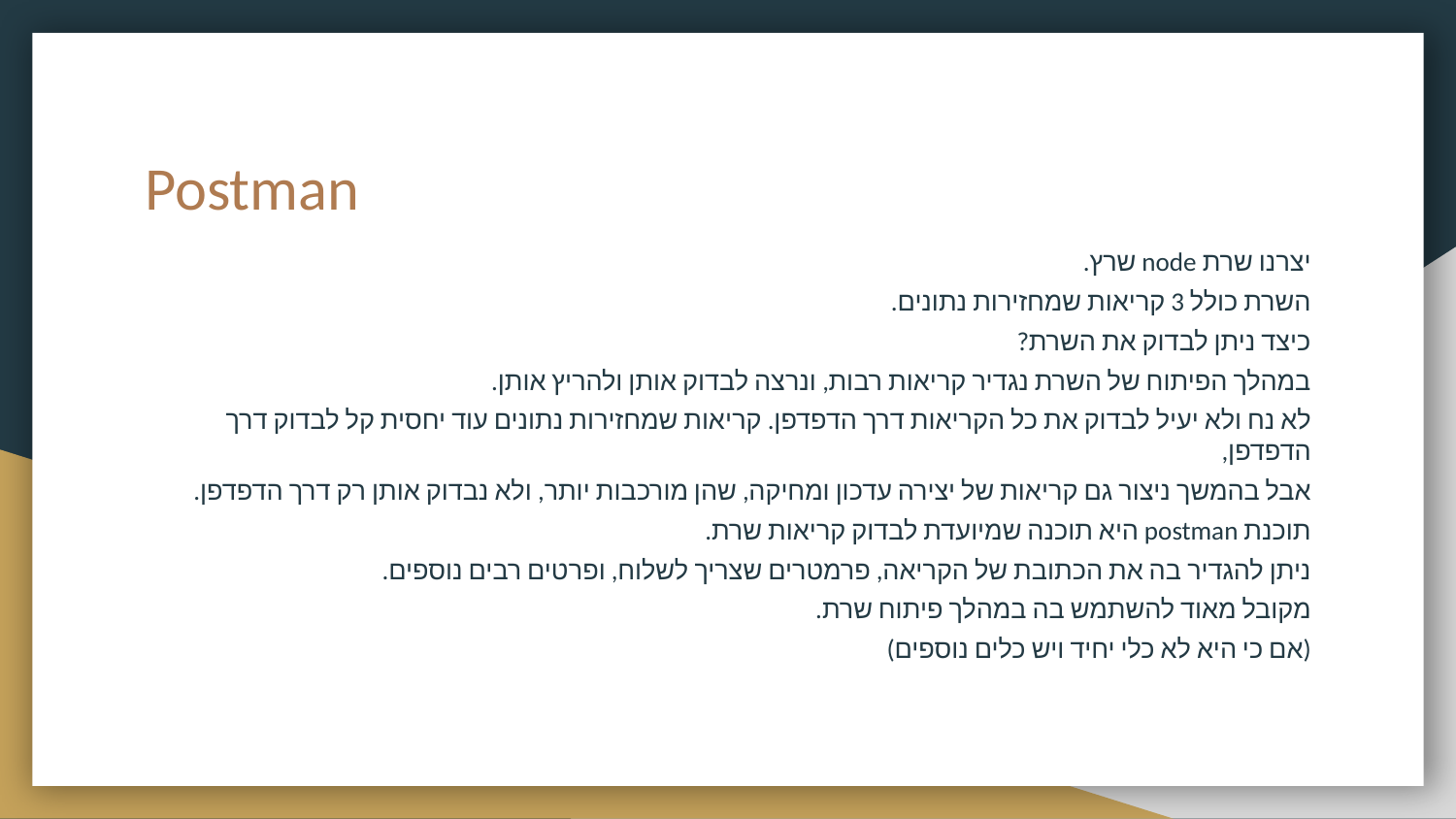

# Postman
יצרנו שרת node שרץ.
השרת כולל 3 קריאות שמחזירות נתונים.
כיצד ניתן לבדוק את השרת?
במהלך הפיתוח של השרת נגדיר קריאות רבות, ונרצה לבדוק אותן ולהריץ אותן.
לא נח ולא יעיל לבדוק את כל הקריאות דרך הדפדפן. קריאות שמחזירות נתונים עוד יחסית קל לבדוק דרך הדפדפן,
אבל בהמשך ניצור גם קריאות של יצירה עדכון ומחיקה, שהן מורכבות יותר, ולא נבדוק אותן רק דרך הדפדפן.
תוכנת postman היא תוכנה שמיועדת לבדוק קריאות שרת.
ניתן להגדיר בה את הכתובת של הקריאה, פרמטרים שצריך לשלוח, ופרטים רבים נוספים.
מקובל מאוד להשתמש בה במהלך פיתוח שרת.
(אם כי היא לא כלי יחיד ויש כלים נוספים)